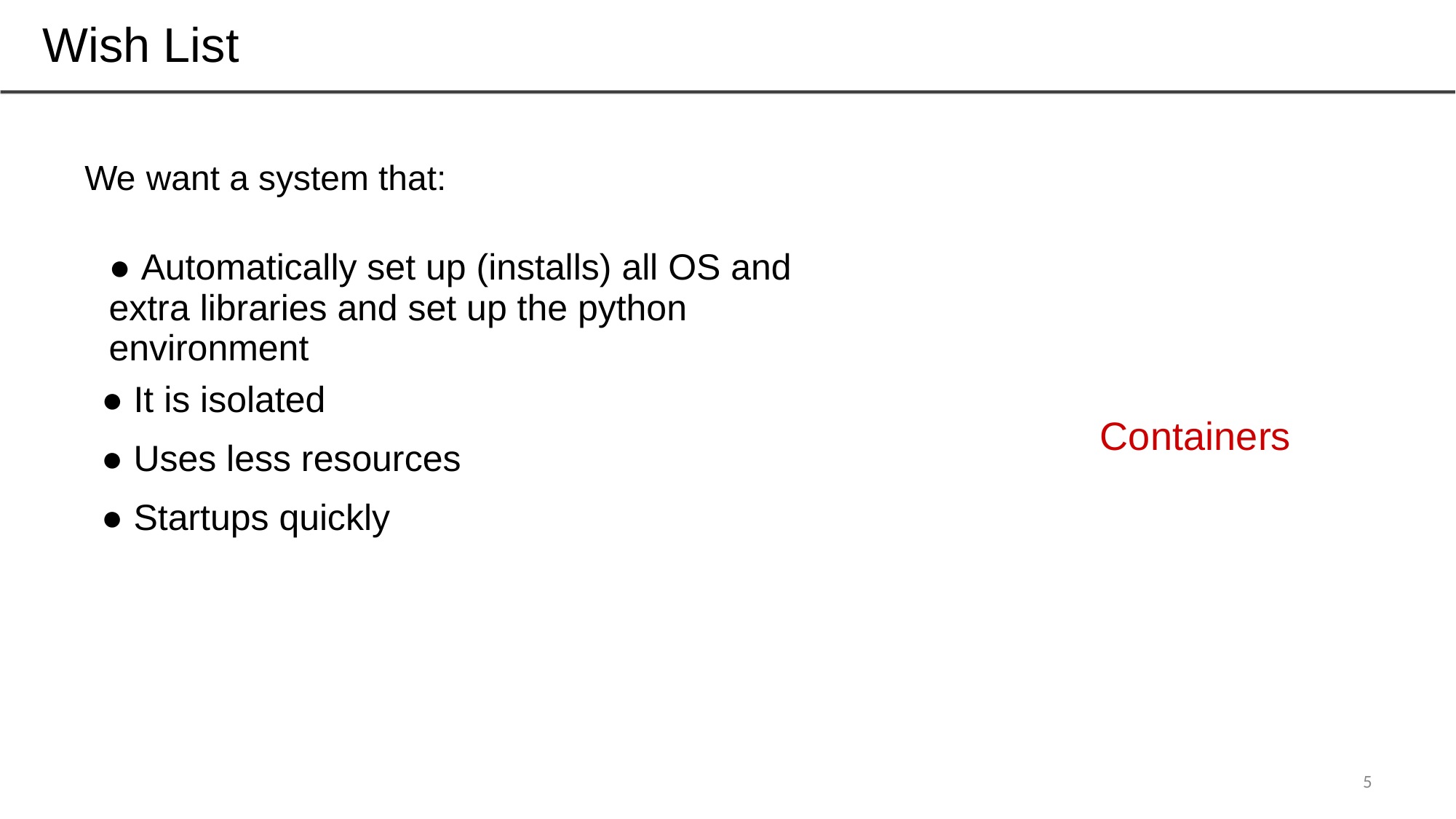

Wish List
We want a system that:
● Automatically set up (installs) all OS and extra libraries and set up the python environment
● It is isolated
Containers
● Uses less resources
● Startups quickly
5